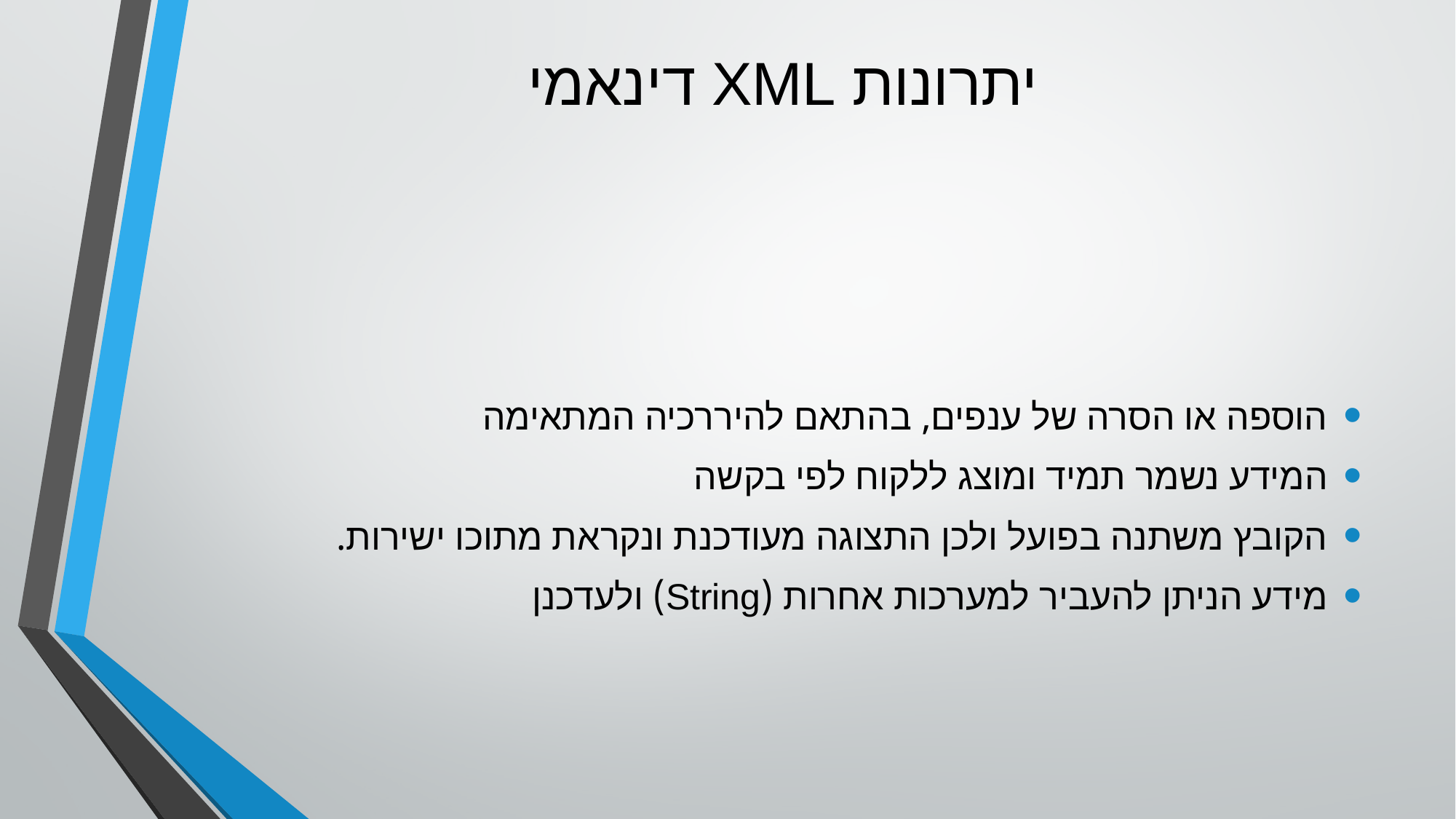

# יתרונות XML דינאמי
הוספה או הסרה של ענפים, בהתאם להיררכיה המתאימה
המידע נשמר תמיד ומוצג ללקוח לפי בקשה
הקובץ משתנה בפועל ולכן התצוגה מעודכנת ונקראת מתוכו ישירות.
מידע הניתן להעביר למערכות אחרות (String) ולעדכנן